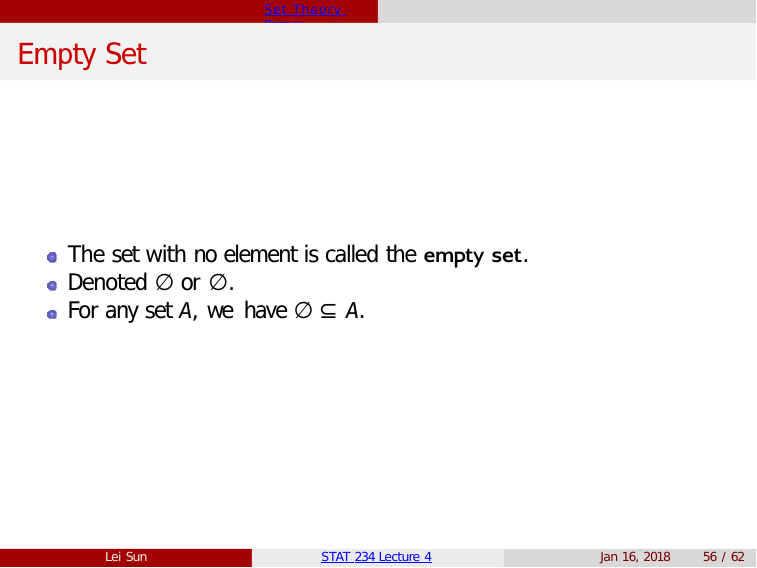

Set Theory Primer

# Empty Set
The set with no element is called the empty set.  Denoted ∅ or ∅.
For any set A, we  have ∅   ⊆ A.

Lei Sun
STAT 234 Lecture 4
Jan 16, 2018
56 / 62